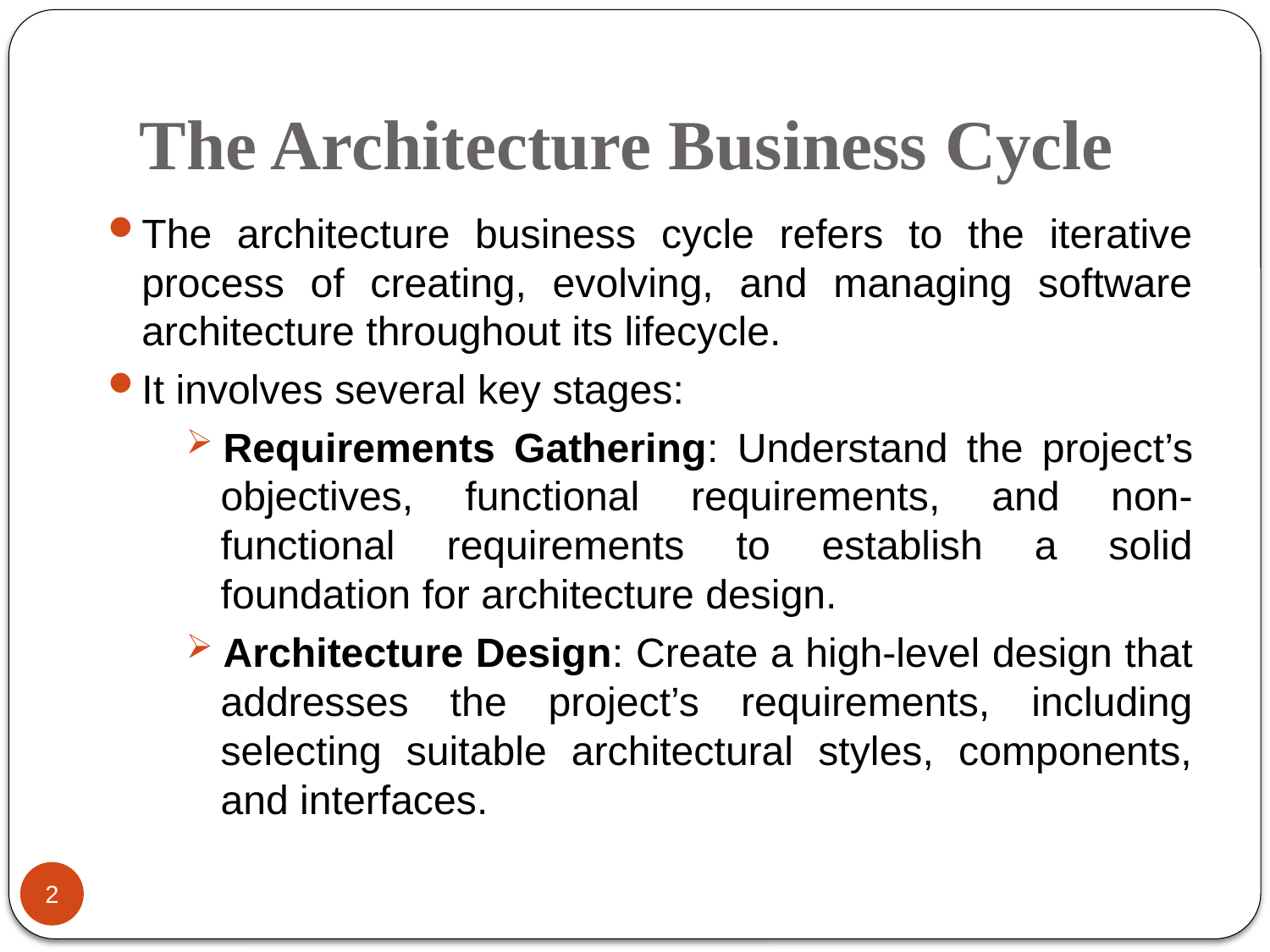

# The Architecture Business Cycle
The architecture business cycle refers to the iterative process of creating, evolving, and managing software architecture throughout its lifecycle.
It involves several key stages:
Requirements Gathering: Understand the project’s objectives, functional requirements, and non-functional requirements to establish a solid foundation for architecture design.
Architecture Design: Create a high-level design that addresses the project’s requirements, including selecting suitable architectural styles, components, and interfaces.

2